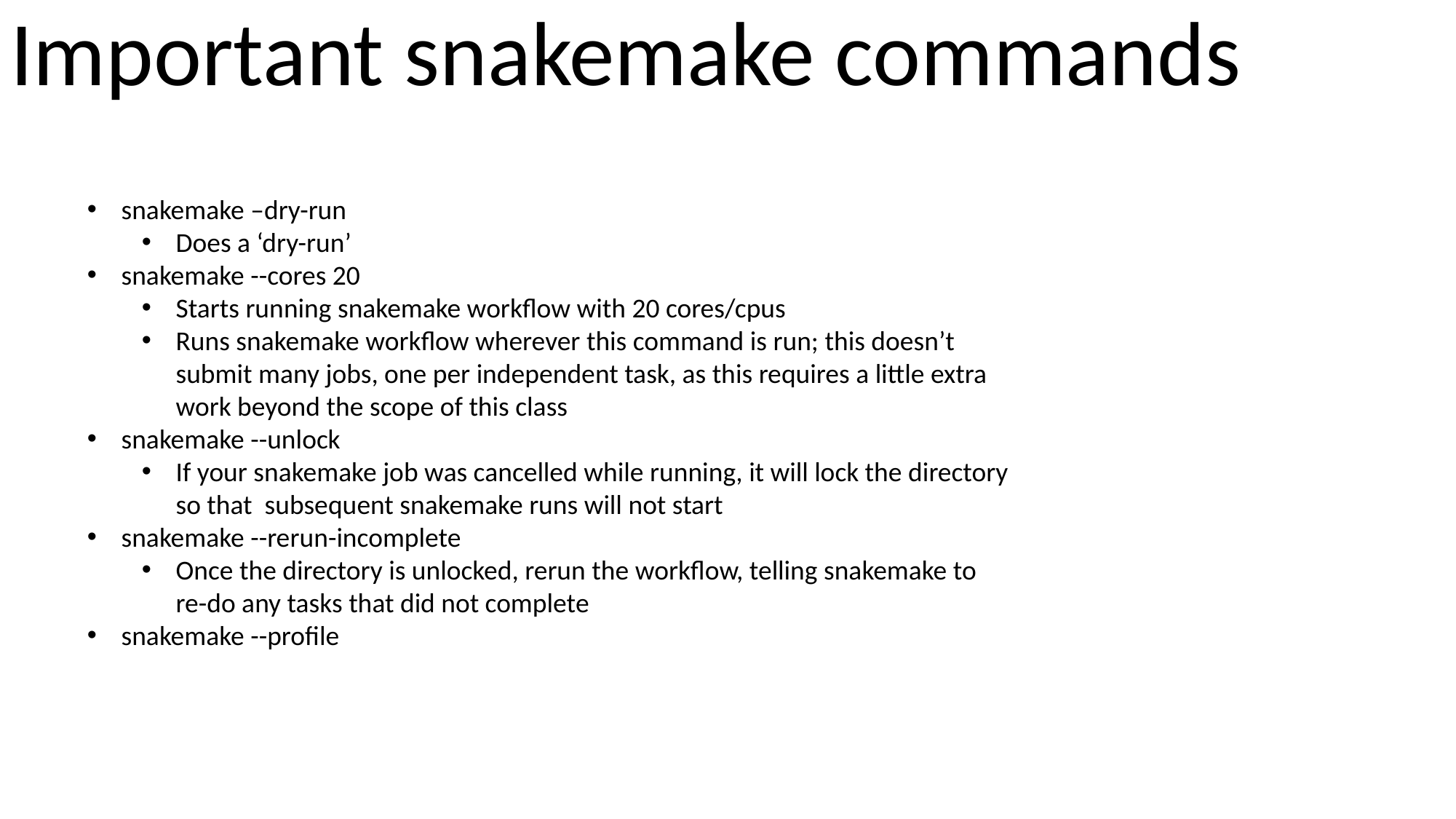

Important snakemake commands
snakemake –dry-run
Does a ‘dry-run’
snakemake --cores 20
Starts running snakemake workflow with 20 cores/cpus
Runs snakemake workflow wherever this command is run; this doesn’t submit many jobs, one per independent task, as this requires a little extra work beyond the scope of this class
snakemake --unlock
If your snakemake job was cancelled while running, it will lock the directory so that  subsequent snakemake runs will not start
snakemake --rerun-incomplete
Once the directory is unlocked, rerun the workflow, telling snakemake to re-do any tasks that did not complete
snakemake --profile